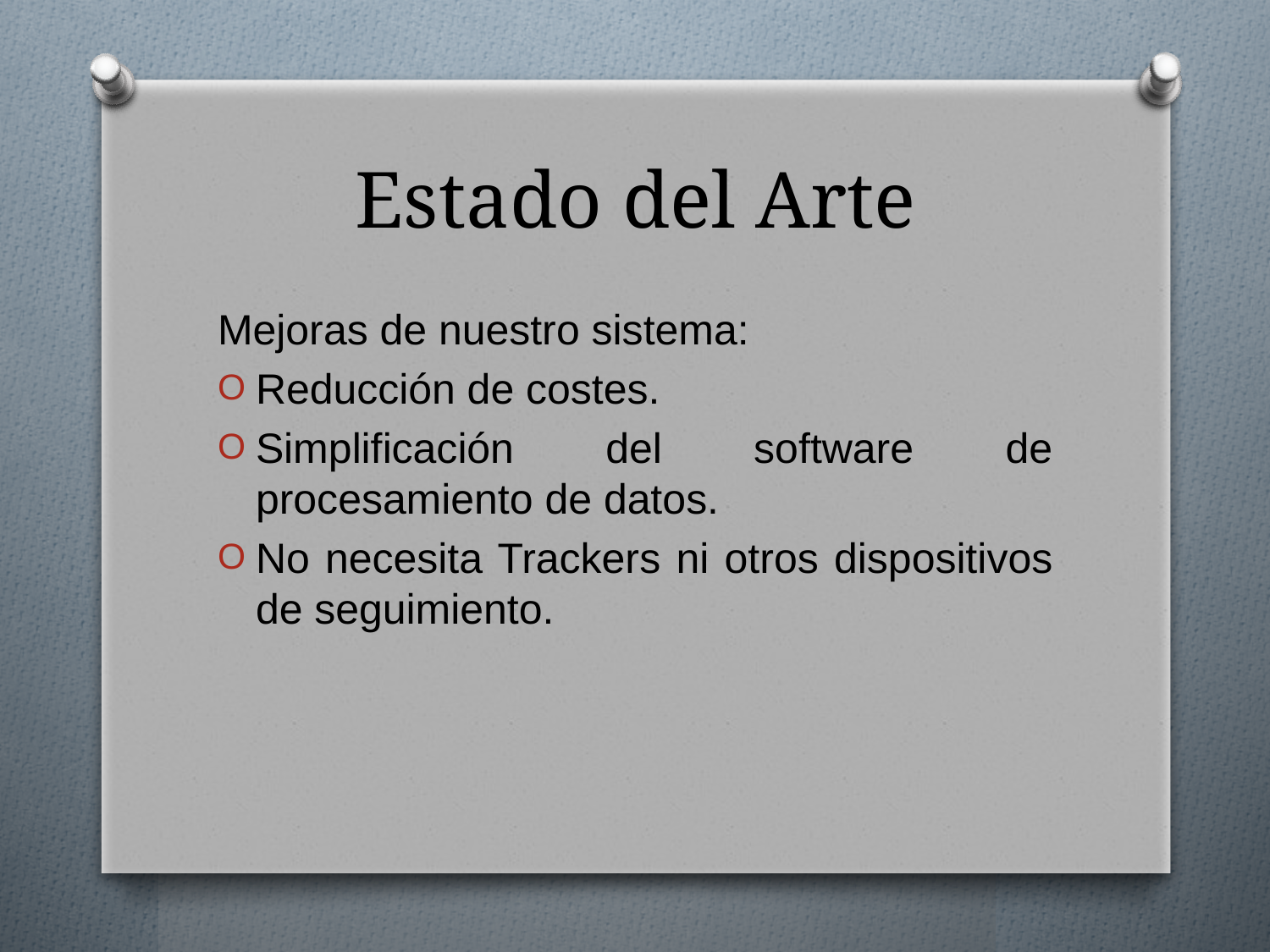

# Estado del Arte
Mejoras de nuestro sistema:
Reducción de costes.
Simplificación del software de procesamiento de datos.
No necesita Trackers ni otros dispositivos de seguimiento.